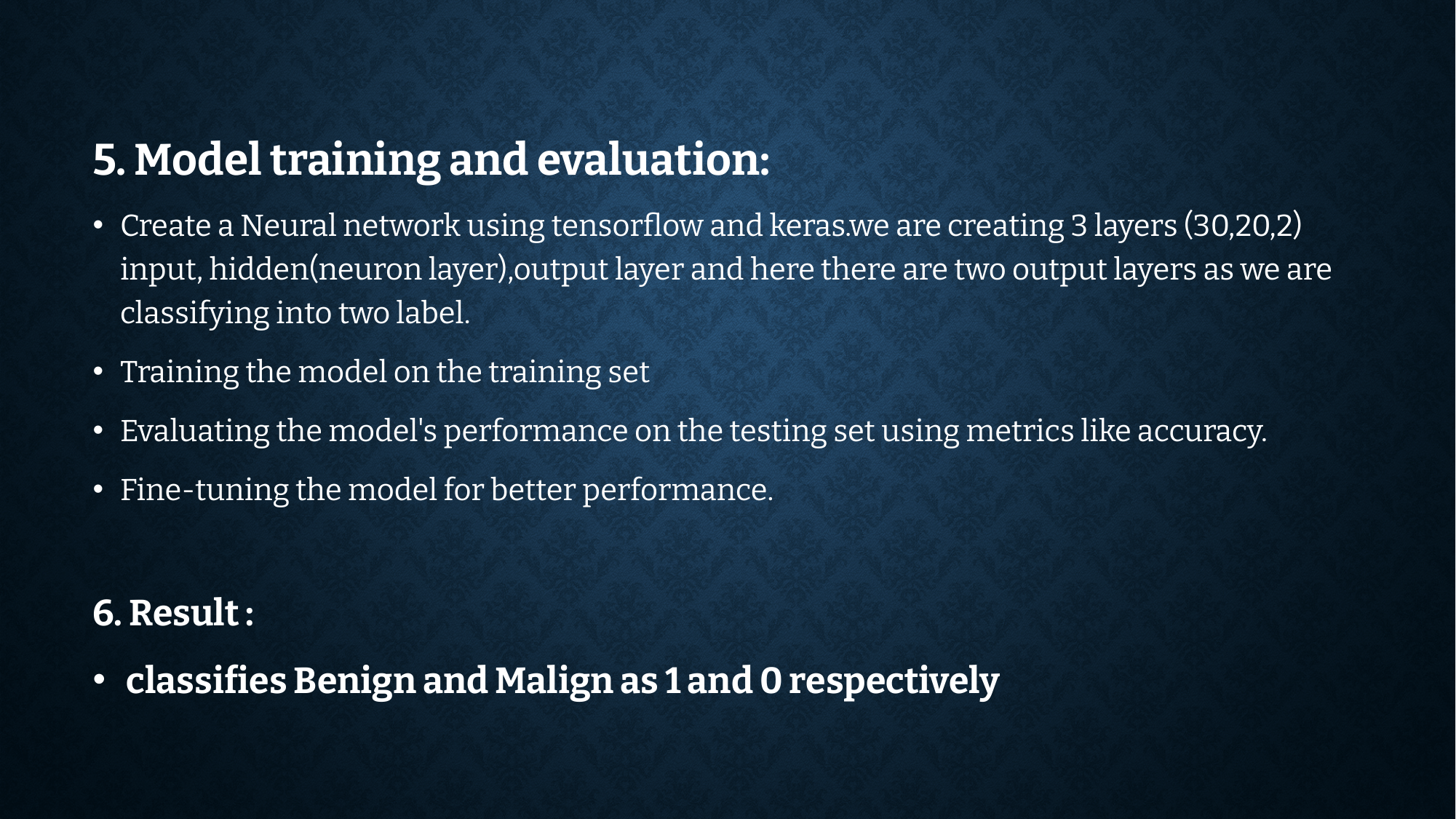

5. Model training and evaluation:
Create a Neural network using tensorflow and keras.we are creating 3 layers (30,20,2) input, hidden(neuron layer),output layer and here there are two output layers as we are classifying into two label.
Training the model on the training set
Evaluating the model's performance on the testing set using metrics like accuracy.
Fine-tuning the model for better performance.

6. Result :
 classifies Benign and Malign as 1 and 0 respectively